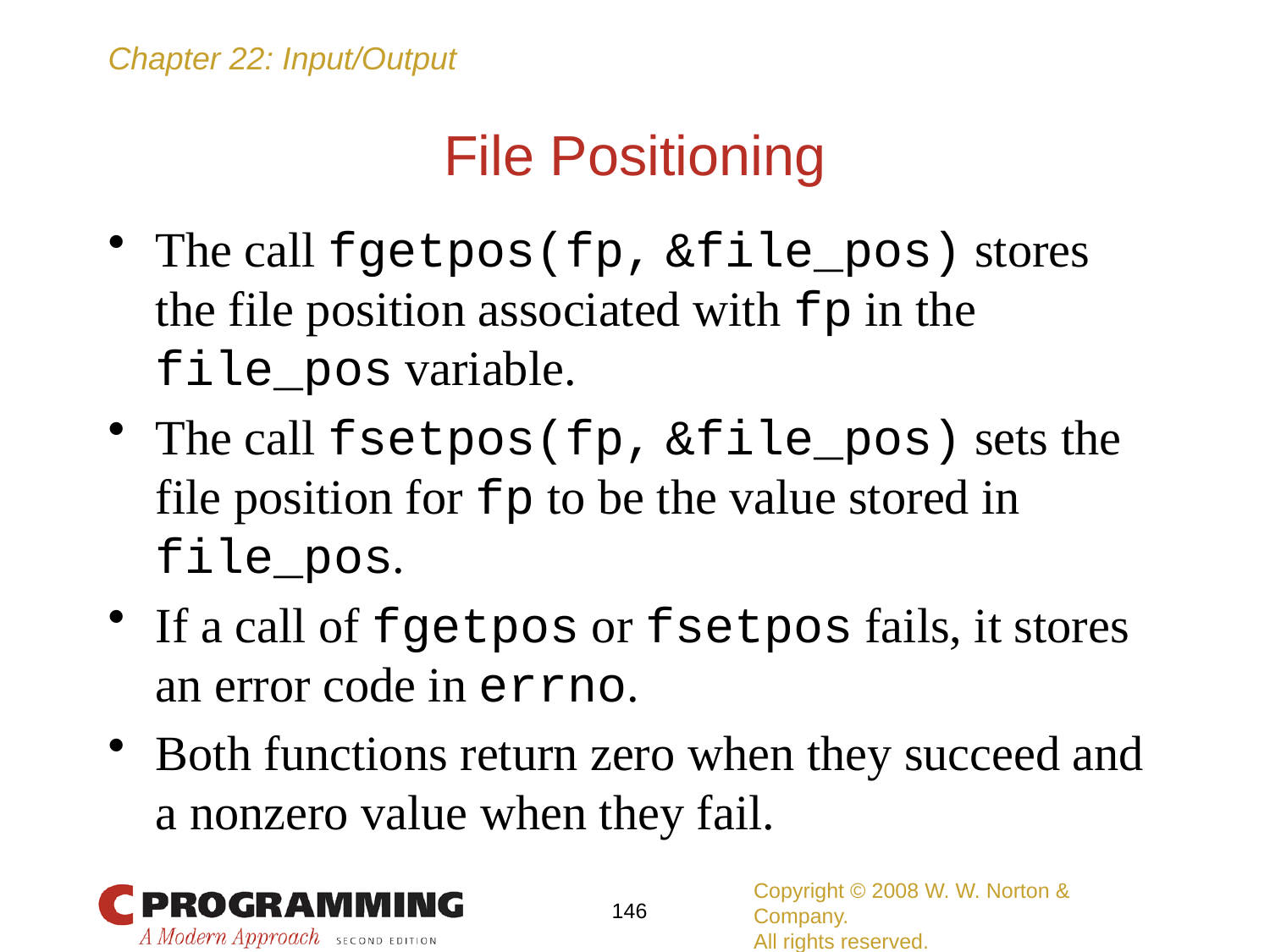

# File Positioning
The call fgetpos(fp, &file_pos) stores the file position associated with fp in the file_pos variable.
The call fsetpos(fp, &file_pos) sets the file position for fp to be the value stored in file_pos.
If a call of fgetpos or fsetpos fails, it stores an error code in errno.
Both functions return zero when they succeed and a nonzero value when they fail.
Copyright © 2008 W. W. Norton & Company.
All rights reserved.
146